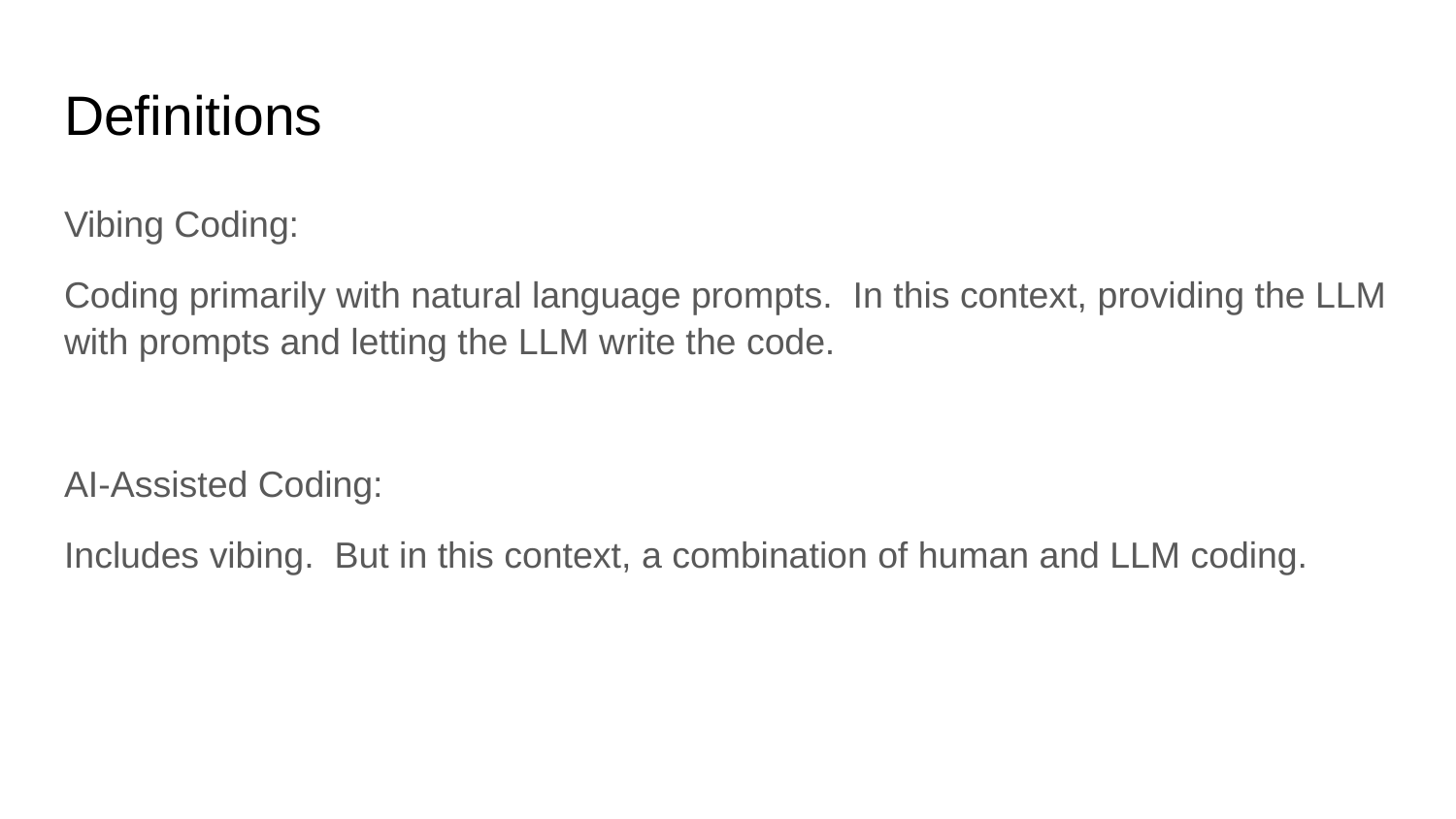

# Definitions
Vibing Coding:
Coding primarily with natural language prompts.  In this context, providing the LLM with prompts and letting the LLM write the code.

AI-Assisted Coding:
Includes vibing.  But in this context, a combination of human and LLM coding.